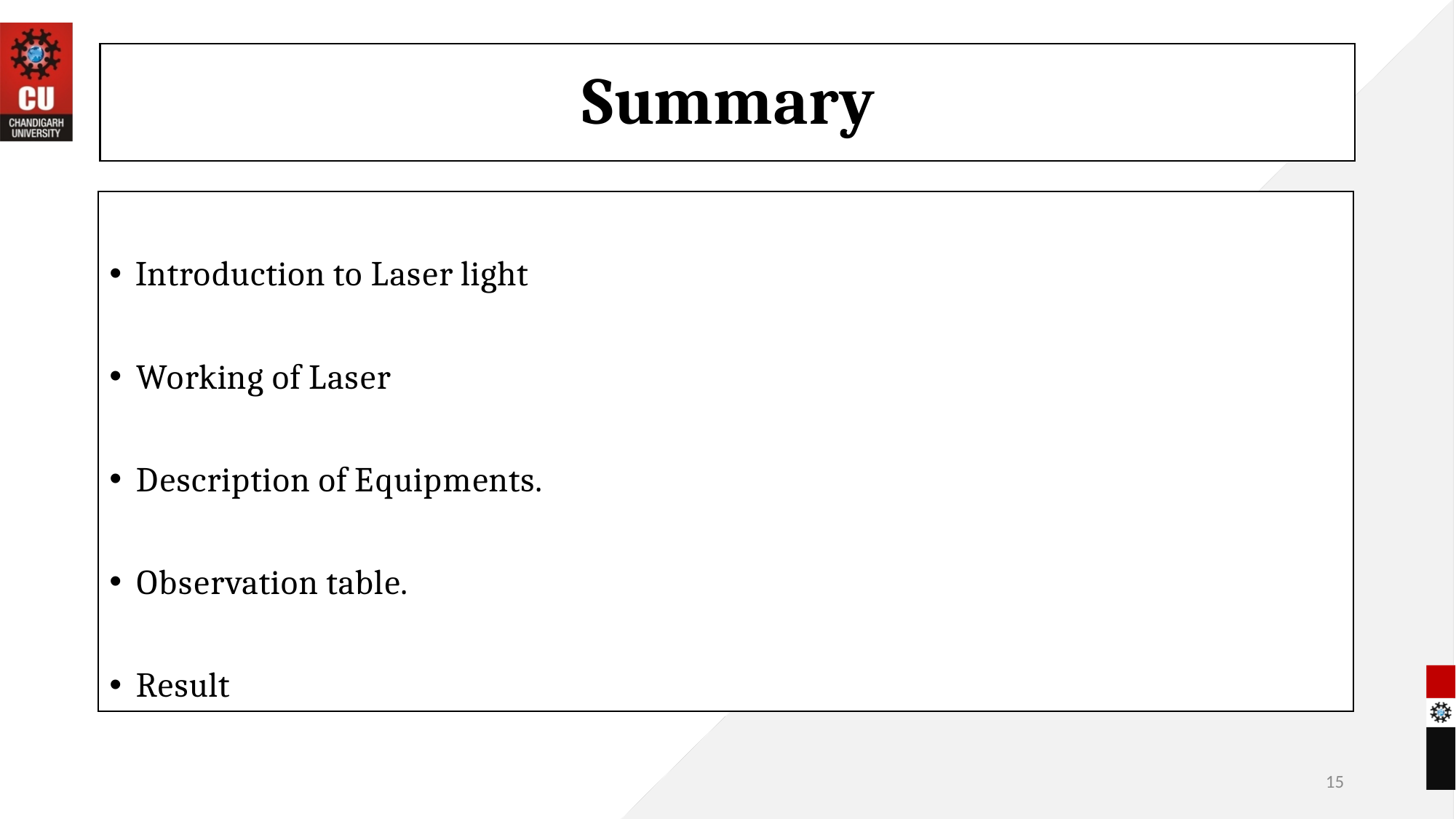

# Summary

Introduction to Laser light

Working of Laser

Description of Equipments.

Observation table.

Result

15